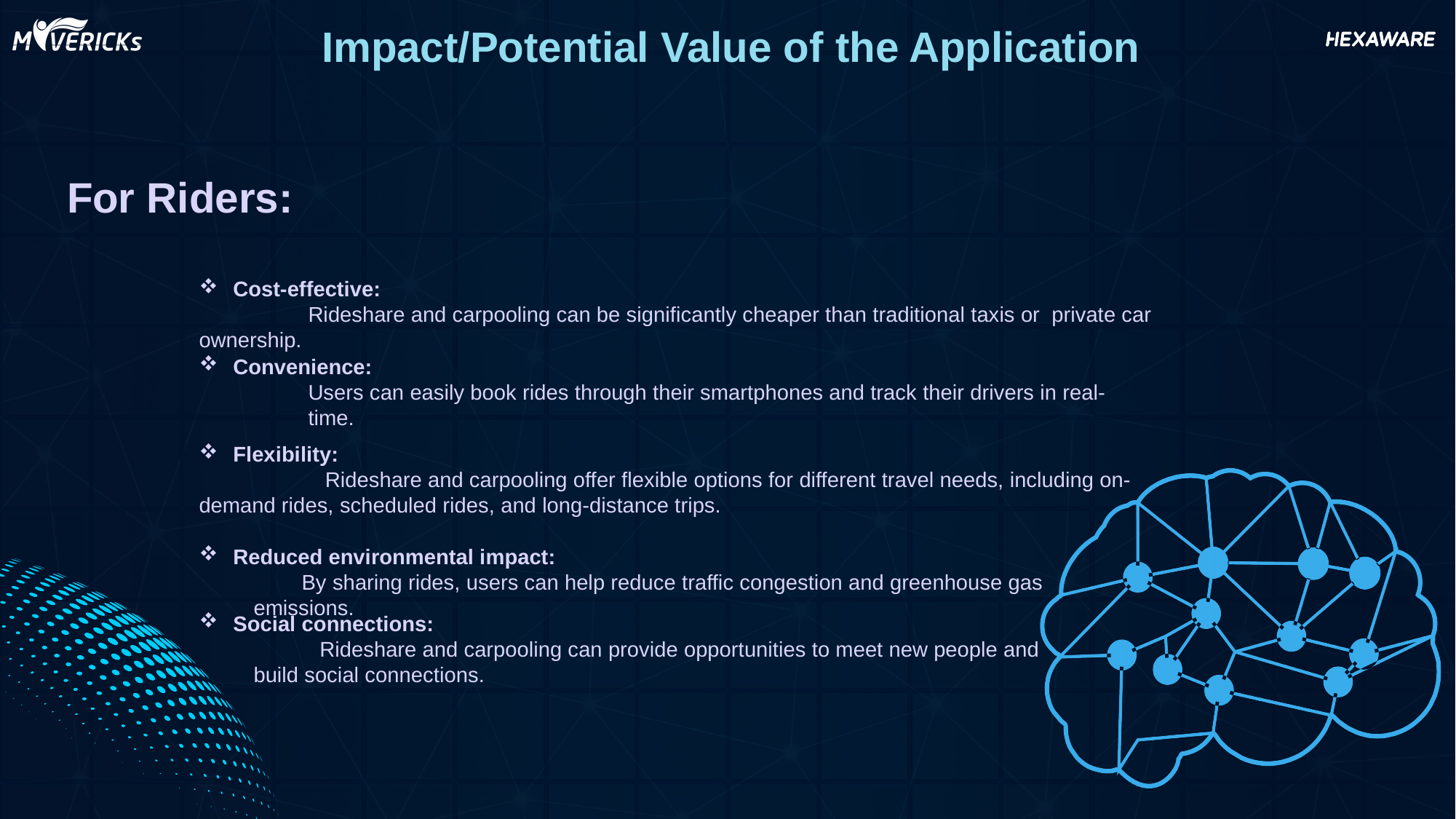

Impact/Potential Value of the Application

For Riders:
Cost-effective:
	Rideshare and carpooling can be significantly cheaper than traditional taxis or  private car ownership.

Convenience:
Users can easily book rides through their smartphones and track their drivers in real-time.
Flexibility:
                     Rideshare and carpooling offer flexible options for different travel needs, including on-demand rides, scheduled rides, and long-distance trips.

Reduced environmental impact:
        By sharing rides, users can help reduce traffic congestion and greenhouse gas emissions.
Social connections:
           Rideshare and carpooling can provide opportunities to meet new people and build social connections.